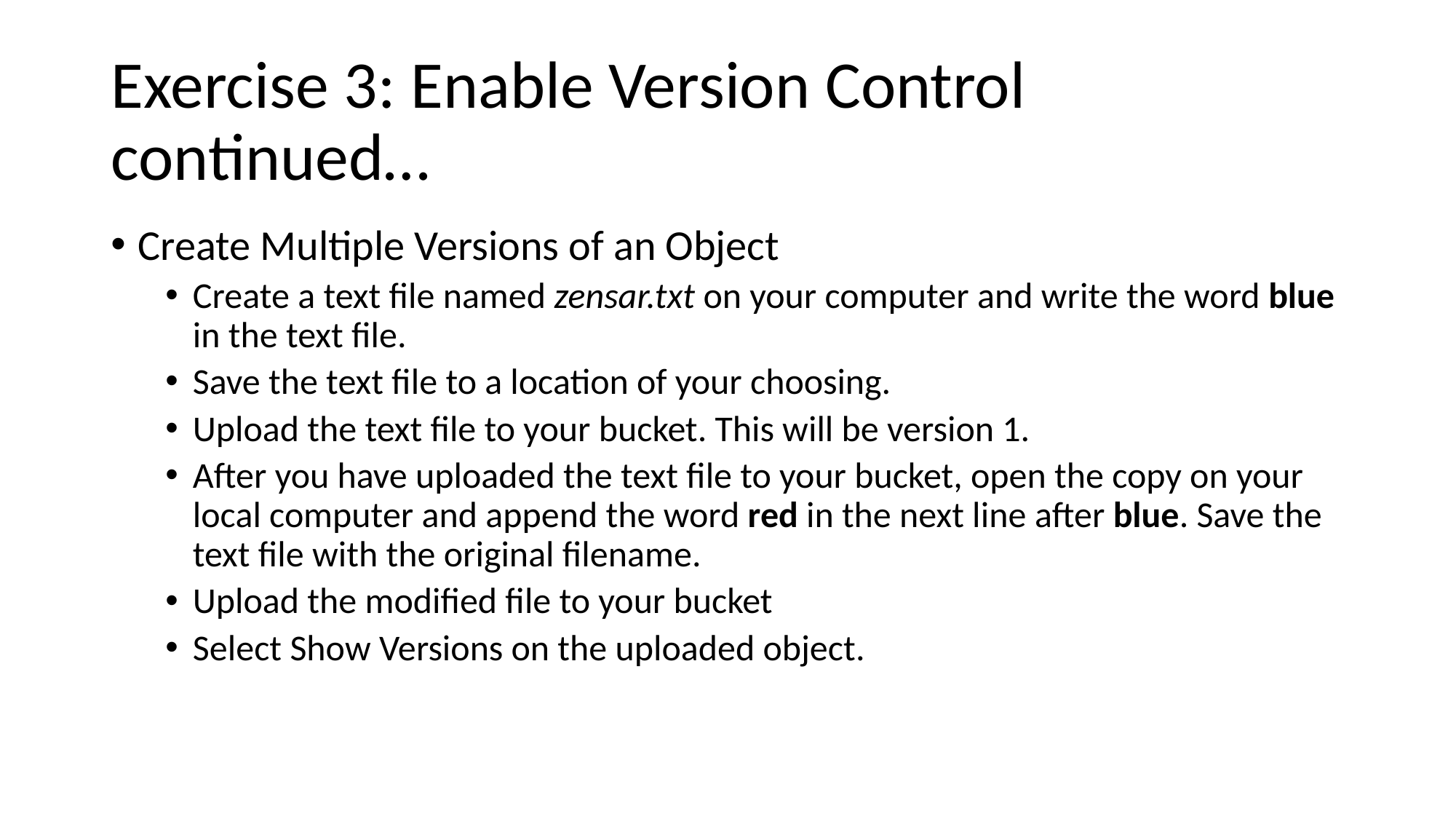

# Exercise 3: Enable Version Control continued…
Create Multiple Versions of an Object
Create a text file named zensar.txt on your computer and write the word blue in the text file.
Save the text file to a location of your choosing.
Upload the text file to your bucket. This will be version 1.
After you have uploaded the text file to your bucket, open the copy on your local computer and append the word red in the next line after blue. Save the text file with the original filename.
Upload the modified file to your bucket
Select Show Versions on the uploaded object.